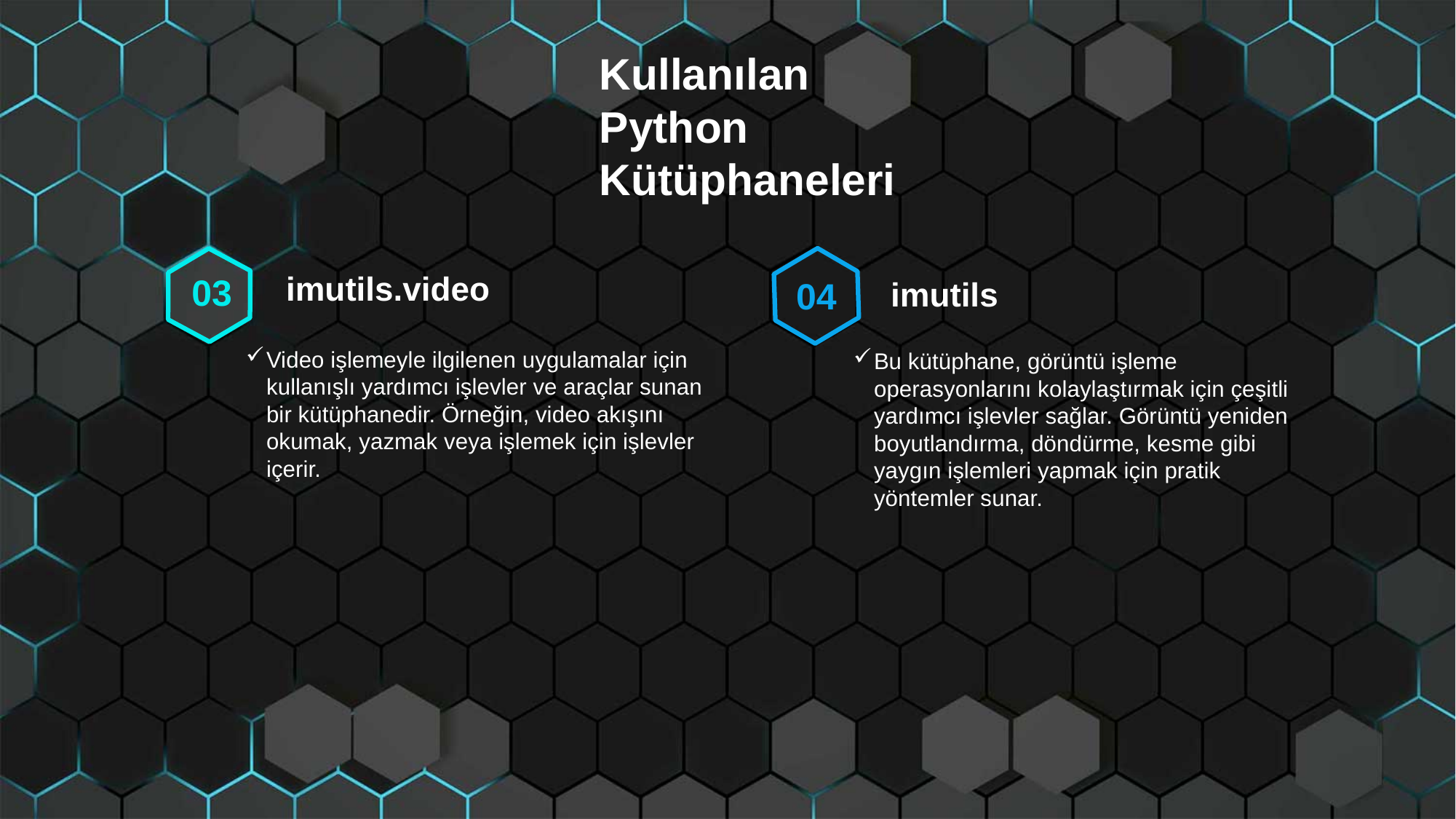

Kullanılan Python Kütüphaneleri

imutils.video
03
04
imutils
Video işlemeyle ilgilenen uygulamalar için kullanışlı yardımcı işlevler ve araçlar sunan bir kütüphanedir. Örneğin, video akışını okumak, yazmak veya işlemek için işlevler içerir.
Bu kütüphane, görüntü işleme operasyonlarını kolaylaştırmak için çeşitli yardımcı işlevler sağlar. Görüntü yeniden boyutlandırma, döndürme, kesme gibi yaygın işlemleri yapmak için pratik yöntemler sunar.